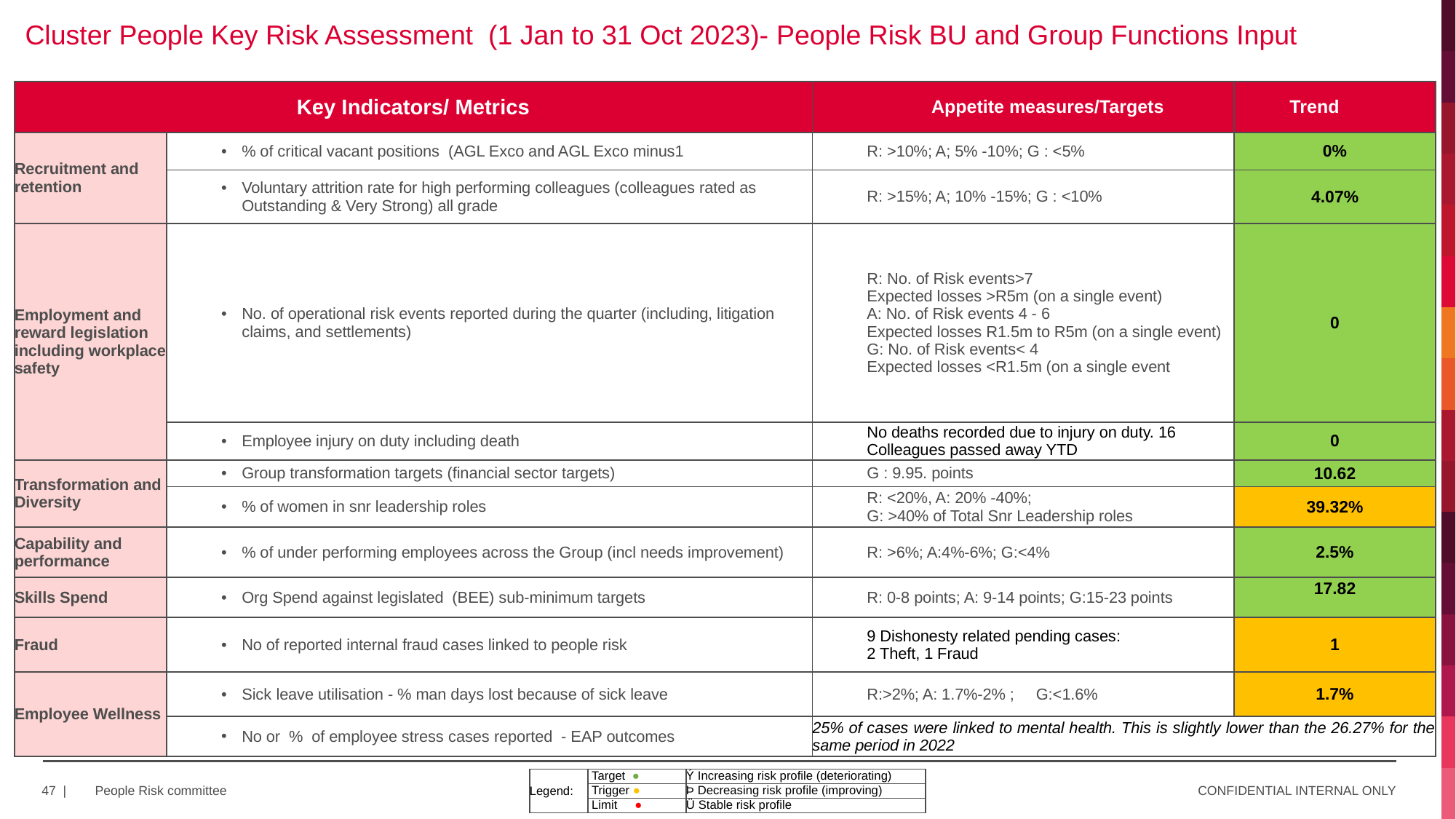

Cluster People Key Risk Assessment  (1 Jan to 31 Oct 2023)- People Risk BU and Group Functions Input
| Key Indicators/ Metrics |  | Appetite measures/Targets | Trend |
| --- | --- | --- | --- |
| Recruitment and retention | % of critical vacant positions (AGL Exco and AGL Exco minus1 | R: >10%; A; 5% -10%; G : <5% | 0% |
|  | Voluntary attrition rate for high performing colleagues (colleagues rated as Outstanding & Very Strong) all grade | R: >15%; A; 10% -15%; G : <10% | 4.07% |
| Employment and reward legislation including workplace safety | No. of operational risk events reported during the quarter (including, litigation claims, and settlements) | R: No. of Risk events>7 Expected losses >R5m (on a single event) A: No. of Risk events 4 - 6 Expected losses R1.5m to R5m (on a single event) G: No. of Risk events< 4 Expected losses <R1.5m (on a single event | 0 |
|  | Employee injury on duty including death | No deaths recorded due to injury on duty. 16 Colleagues passed away YTD | 0 |
| Transformation and Diversity | Group transformation targets (financial sector targets) | G : 9.95. points | 10.62 |
|  | % of women in snr leadership roles | R: <20%, A: 20% -40%; G: >40% of Total Snr Leadership roles | 39.32% |
| Capability and performance | % of under performing employees across the Group (incl needs improvement) | R: >6%; A:4%-6%; G:<4% | 2.5% |
| Skills Spend | Org Spend against legislated (BEE) sub-minimum targets | R: 0-8 points; A: 9-14 points; G:15-23 points | 17.82 |
| Fraud | No of reported internal fraud cases linked to people risk | 9 Dishonesty related pending cases: 2 Theft, 1 Fraud | 1 |
| Employee Wellness | Sick leave utilisation - % man days lost because of sick leave | R:>2%; A: 1.7%-2% ; G:<1.6% | 1.7% |
|  | No or % of employee stress cases reported - EAP outcomes | 25% of cases were linked to mental health. This is slightly lower than the 26.27% for the same period in 2022 |  |
| Legend: | Target ● | Ý Increasing risk profile (deteriorating) |
| --- | --- | --- |
|  | Trigger ● | Þ Decreasing risk profile (improving) |
|  | Limit ● | Ü Stable risk profile |